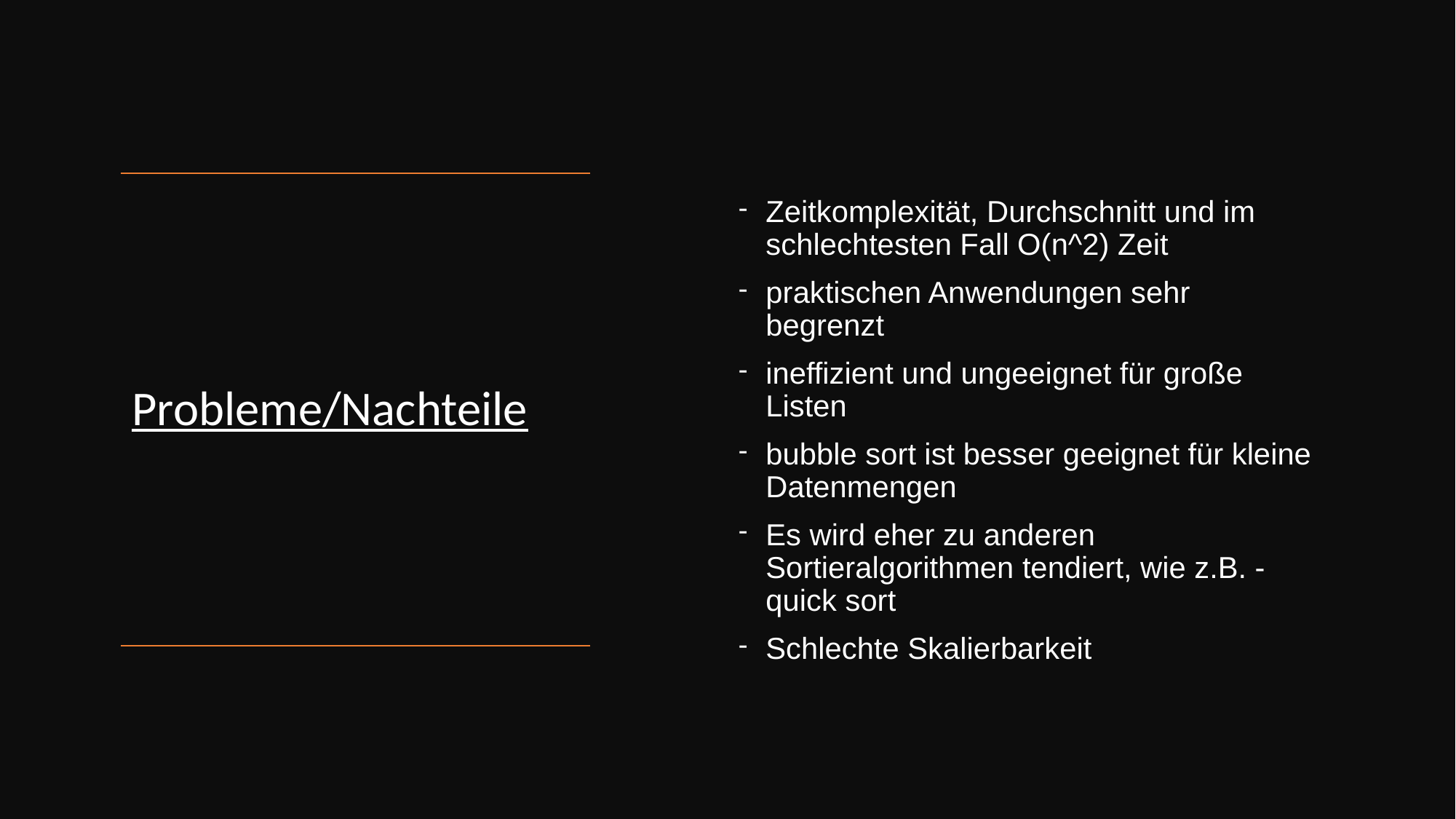

Zeitkomplexität, Durchschnitt und im schlechtesten Fall O(n^2) Zeit
praktischen Anwendungen sehr begrenzt
ineffizient und ungeeignet für große Listen
bubble sort ist besser geeignet für kleine Datenmengen
Es wird eher zu anderen Sortieralgorithmen tendiert, wie z.B. -quick sort
Schlechte Skalierbarkeit
# Probleme/Nachteile